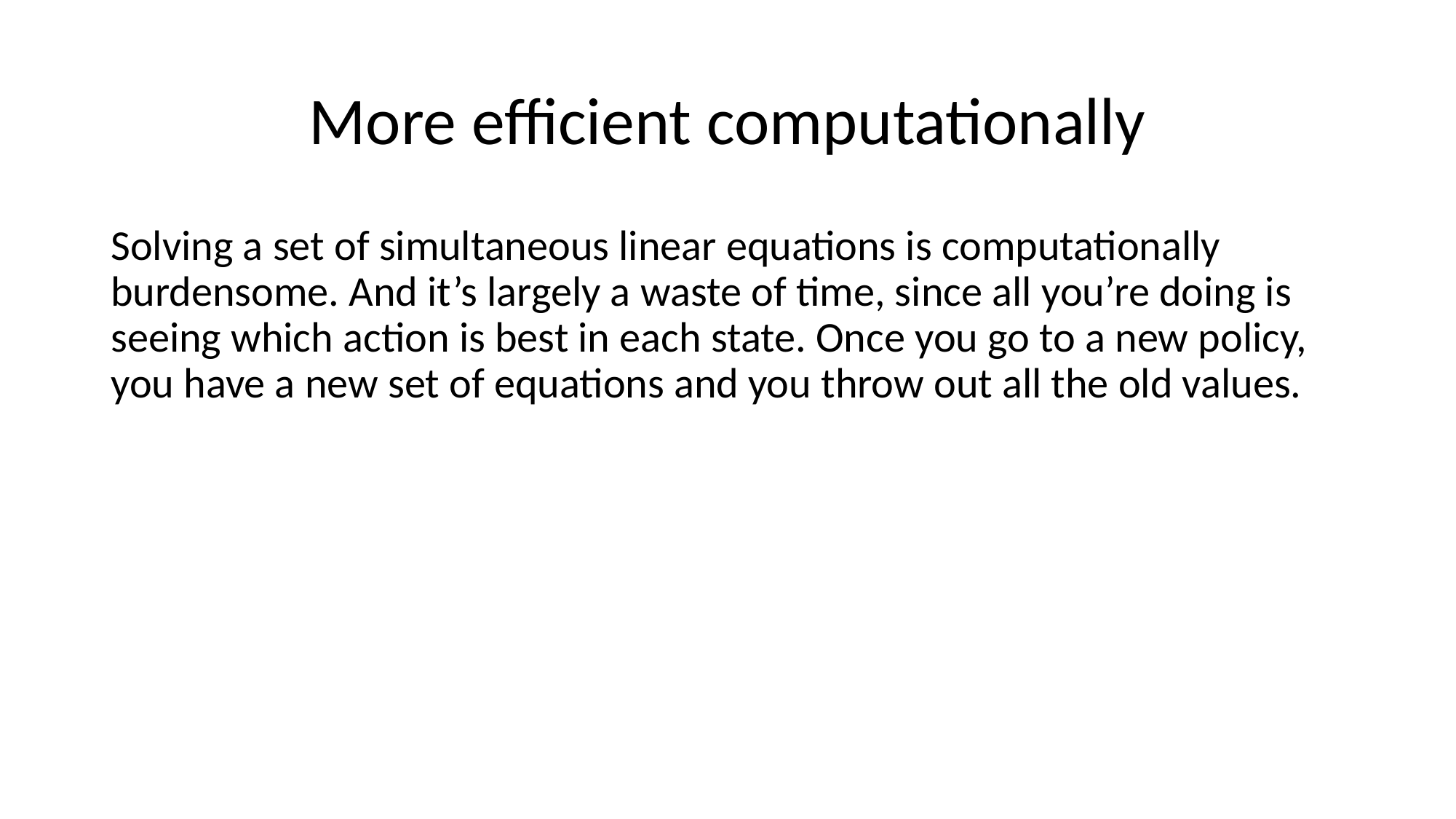

# More efficient computationally
Solving a set of simultaneous linear equations is computationally burdensome. And it’s largely a waste of time, since all you’re doing is seeing which action is best in each state. Once you go to a new policy, you have a new set of equations and you throw out all the old values.